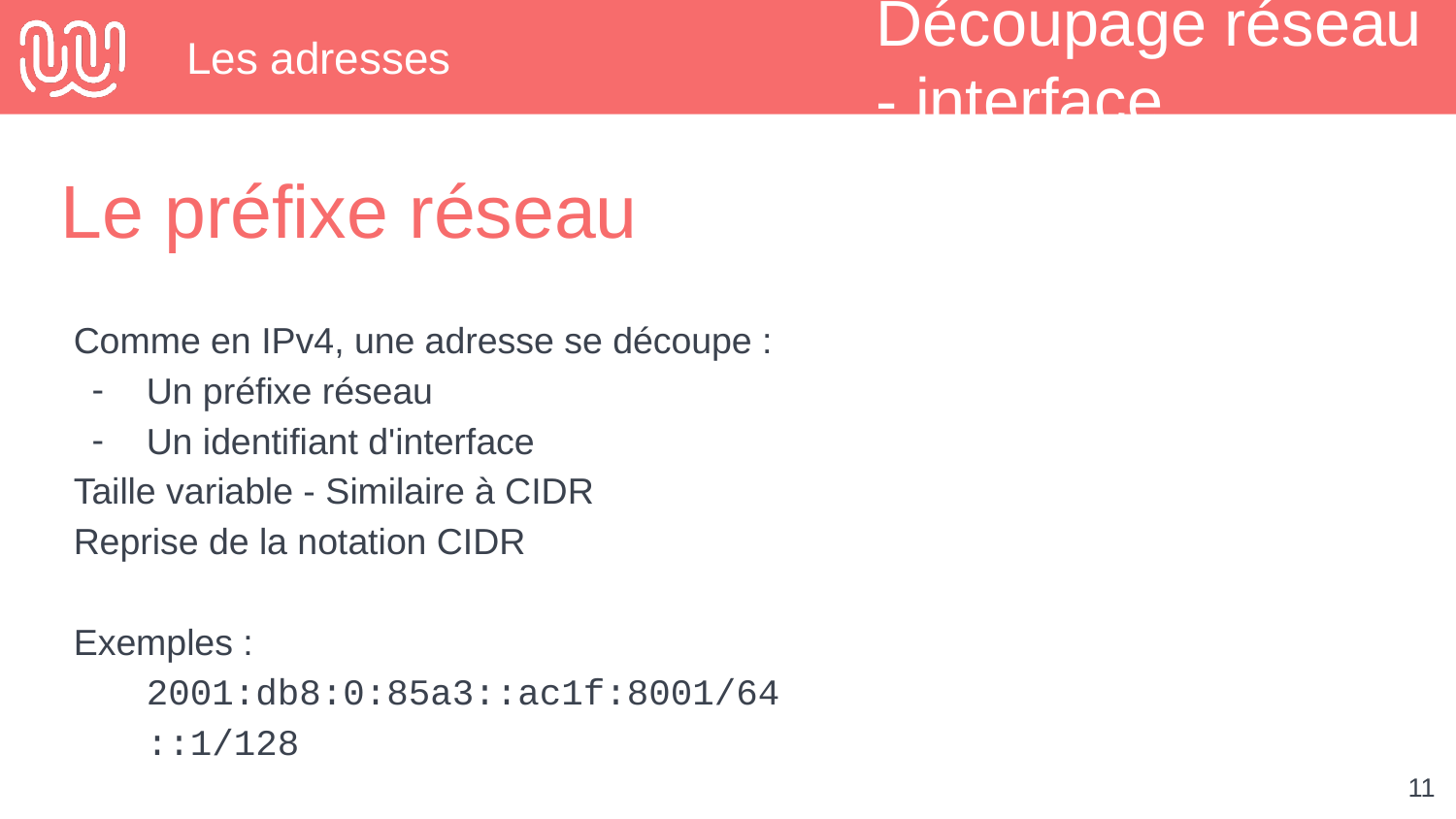

# Les adresses
Découpage réseau - interface
Le préfixe réseau
Comme en IPv4, une adresse se découpe :
Un préfixe réseau
Un identifiant d'interface
Taille variable - Similaire à CIDR
Reprise de la notation CIDR

Exemples :
2001:db8:0:85a3::ac1f:8001/64
::1/128
11